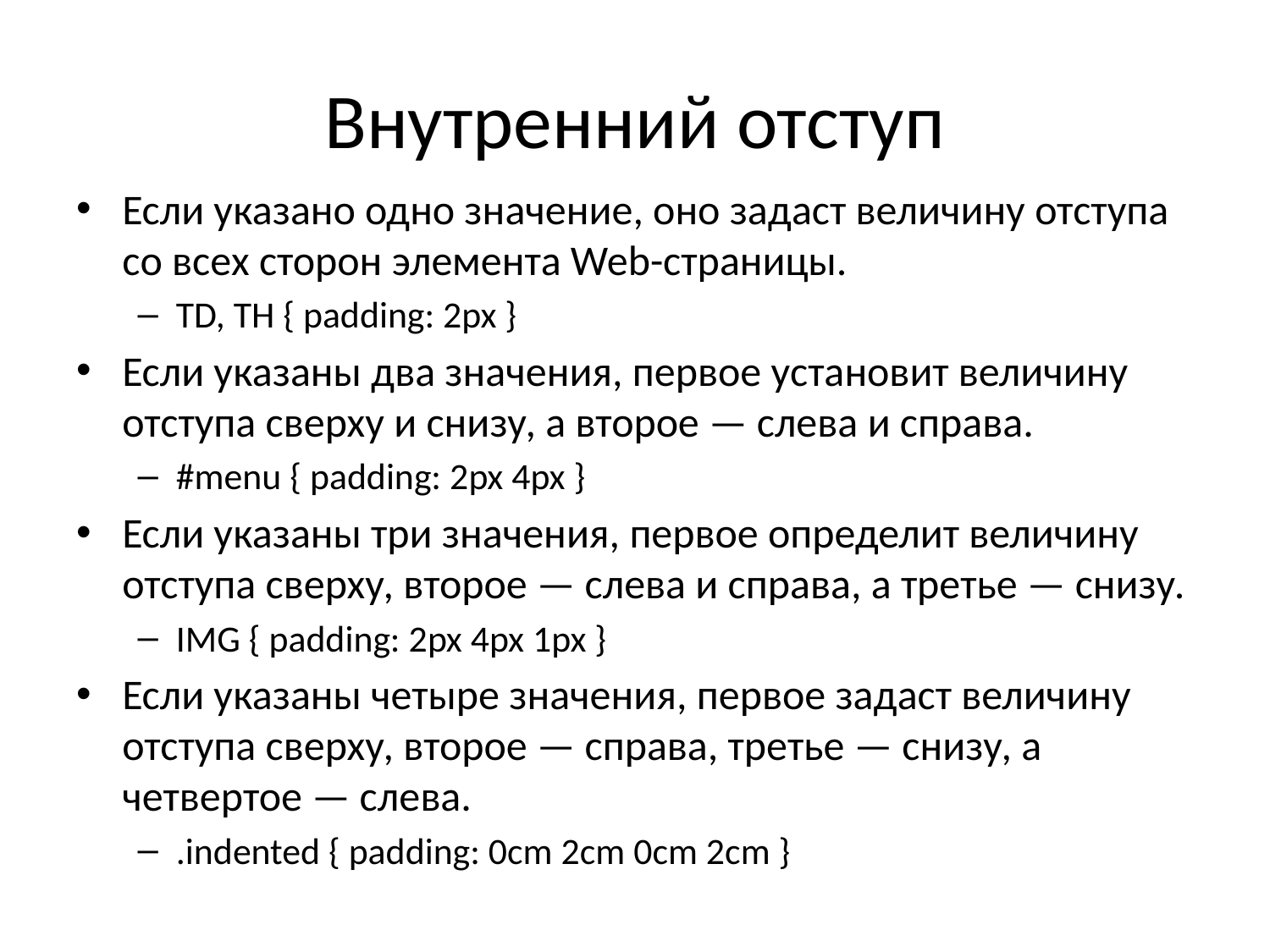

# Внутренний отступ
Если указано одно значение, оно задаст величину отступа со всех сторон элемента Web-страницы.
TD, TH { padding: 2px }
Если указаны два значения, первое установит величину отступа сверху и снизу, а второе — слева и справа.
#menu { padding: 2px 4px }
Если указаны три значения, первое определит величину отступа сверху, второе — слева и справа, а третье — снизу.
IMG { padding: 2px 4px 1px }
Если указаны четыре значения, первое задаст величину отступа сверху, второе — справа, третье — снизу, а четвертое — слева.
.indented { padding: 0cm 2cm 0cm 2cm }